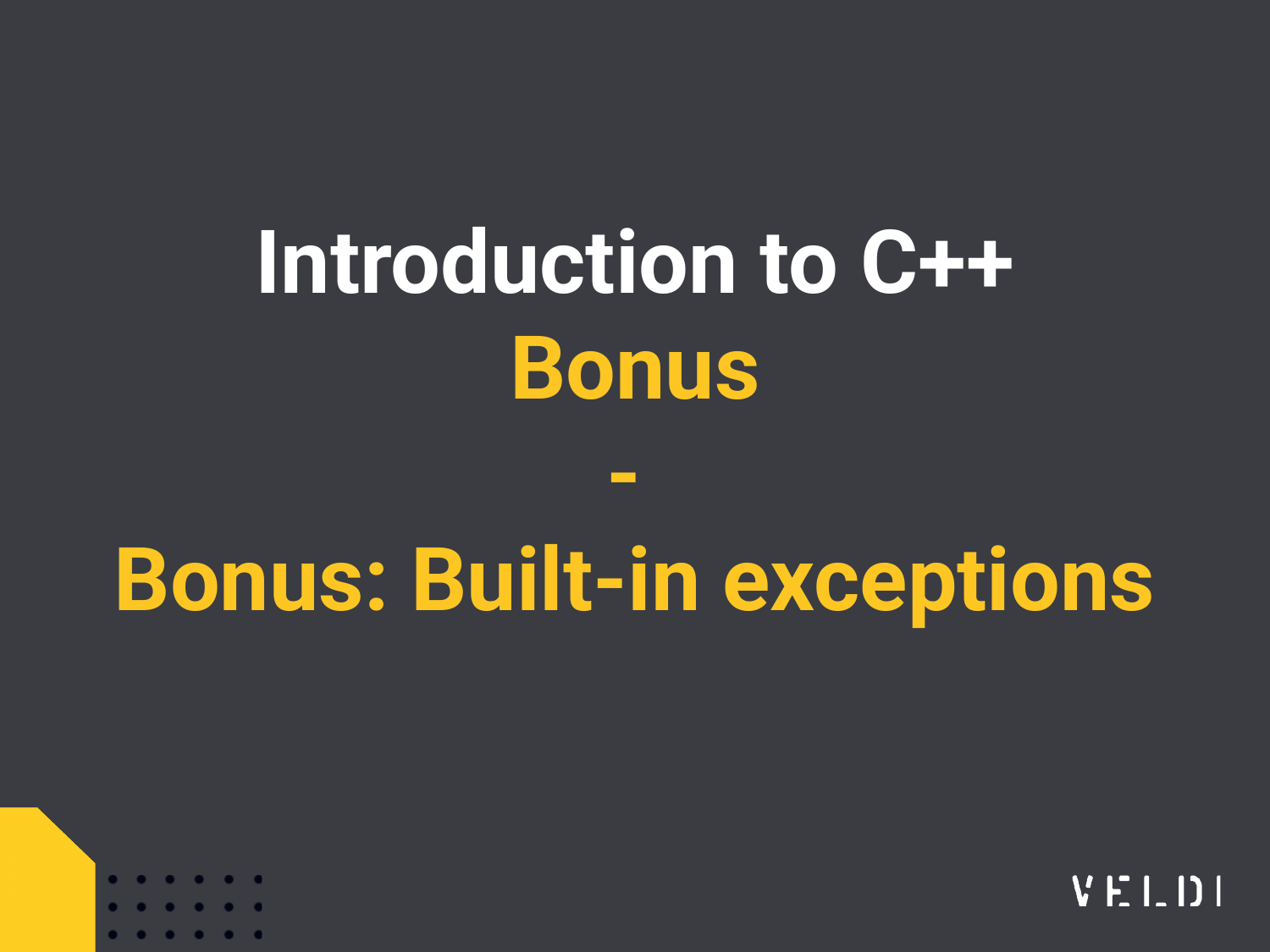

Introduction to C++
Bonus
-
Bonus: Built-in exceptions